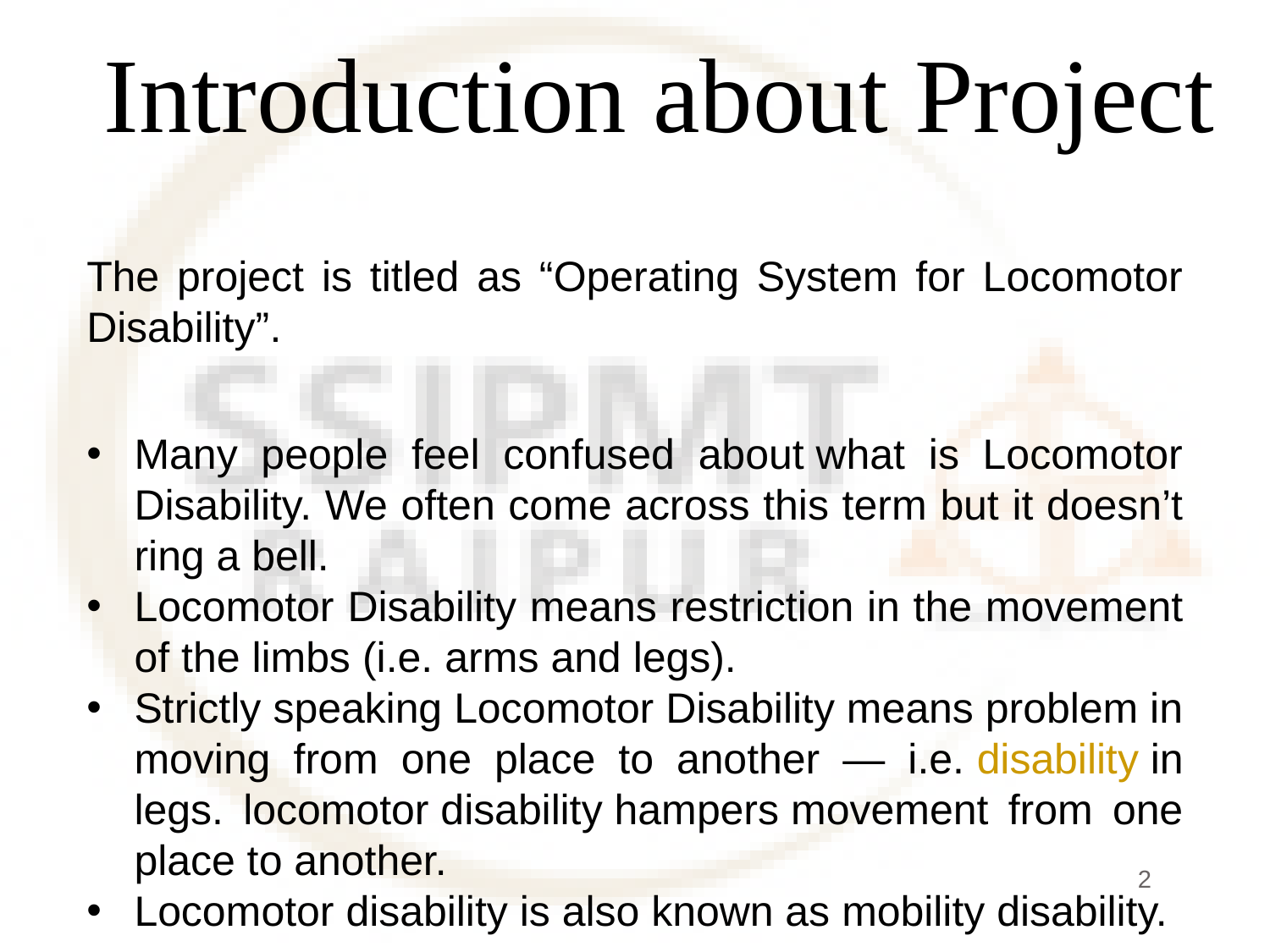

# Introduction about Project
The project is titled as “Operating System for Locomotor Disability”.

Many people feel confused about what is Locomotor Disability. We often come across this term but it doesn’t ring a bell.
Locomotor Disability means restriction in the movement of the limbs (i.e. arms and legs).
Strictly speaking Locomotor Disability means problem in moving from one place to another — i.e. disability in legs. locomotor disability hampers movement from one place to another.
Locomotor disability is also known as mobility disability.

2